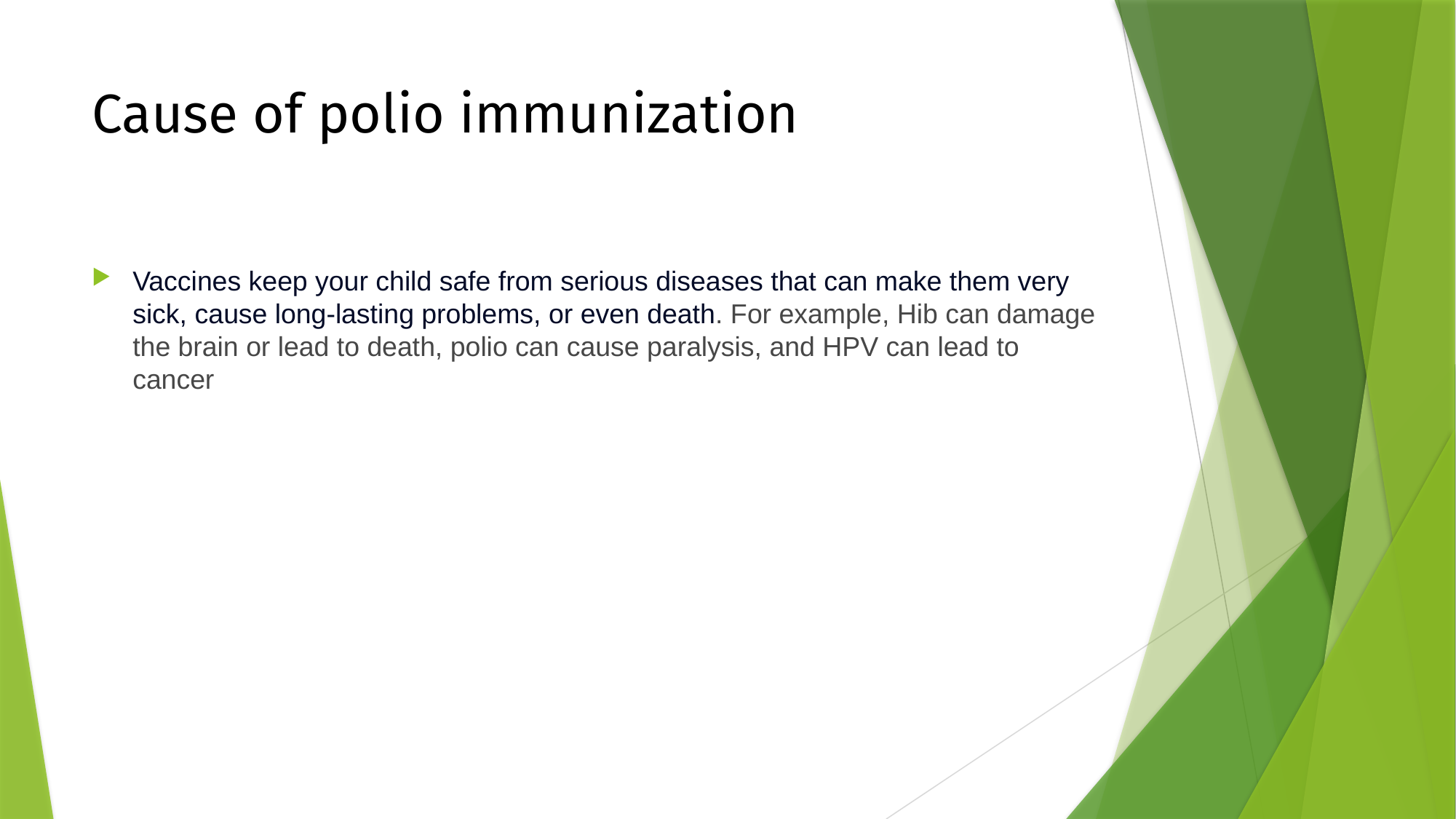

# Cause of polio immunization
Vaccines keep your child safe from serious diseases that can make them very sick, cause long-lasting problems, or even death. For example, Hib can damage the brain or lead to death, polio can cause paralysis, and HPV can lead to cancer